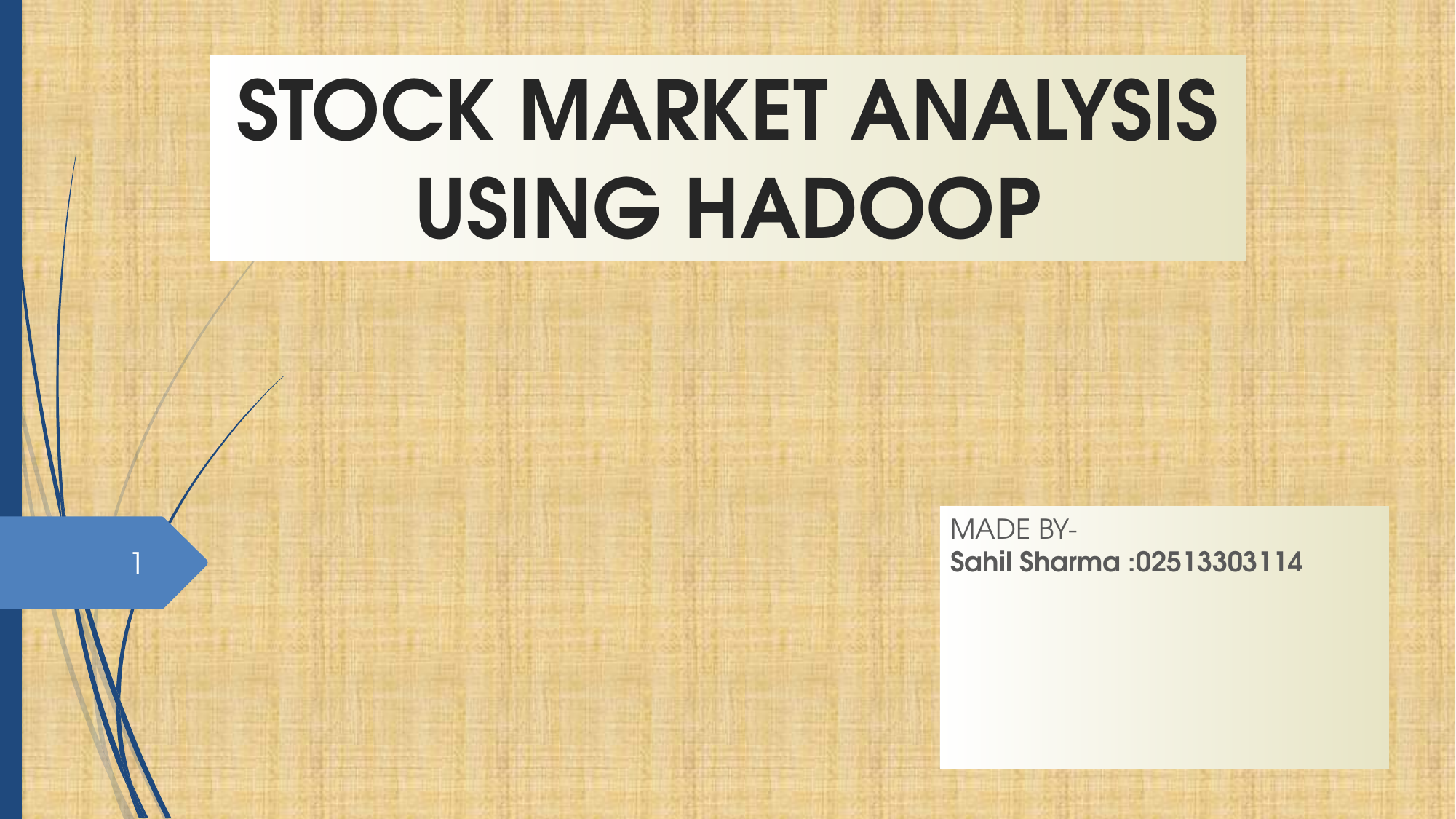

STOCK MARKET ANALYSIS USING HADOOP
MADE BY-
Sahil Sharma :02513303114

1